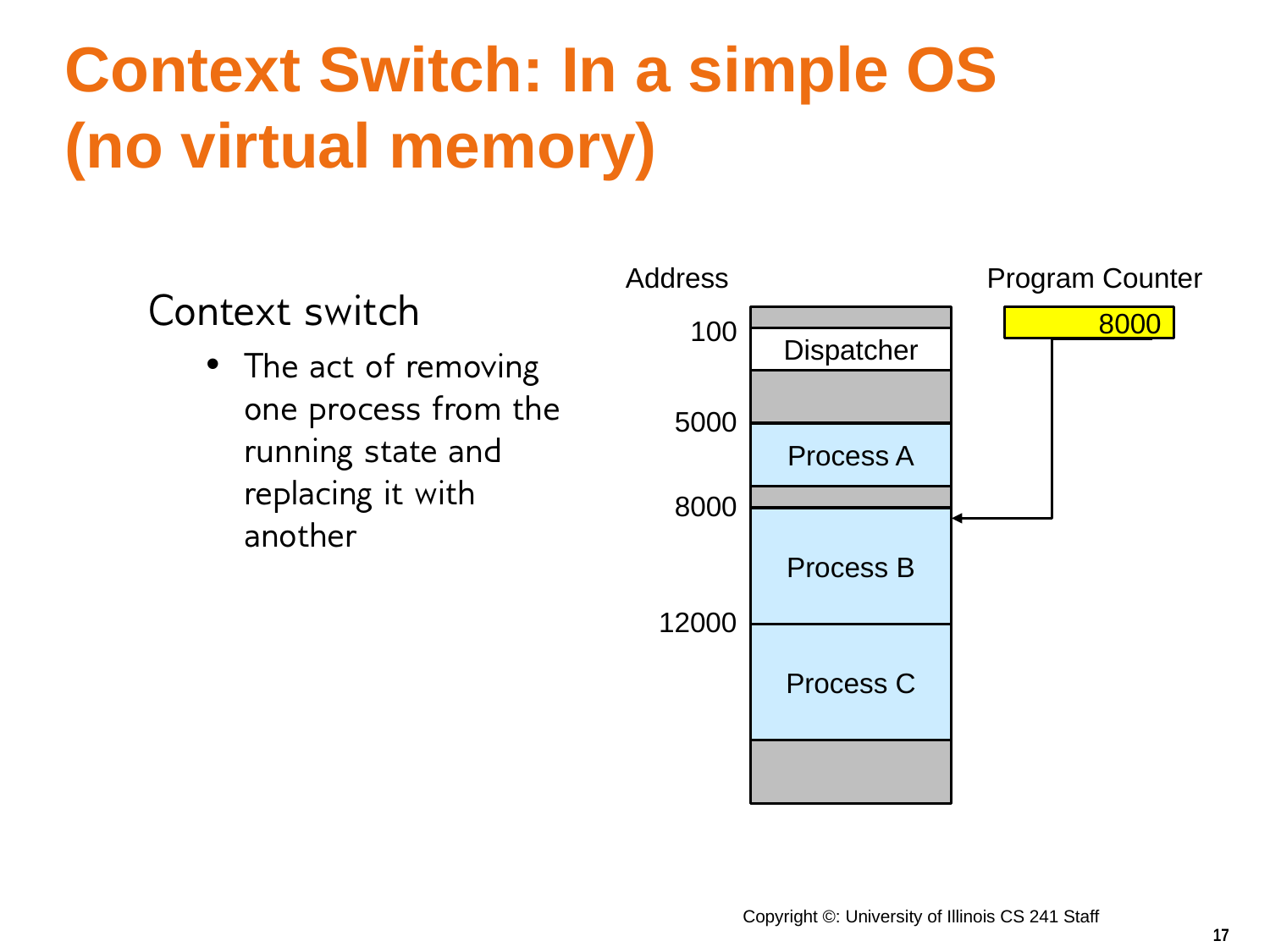

# Context Switch: In a simple OS (no virtual memory)
Address
Program Counter
Context switch
The act of removing one process from the running state and replacing it with another

100

8000
Dispatcher
5000
Process A
8000
Process B
12000
Process C
Copyright ©: University of Illinois CS 241 Staff